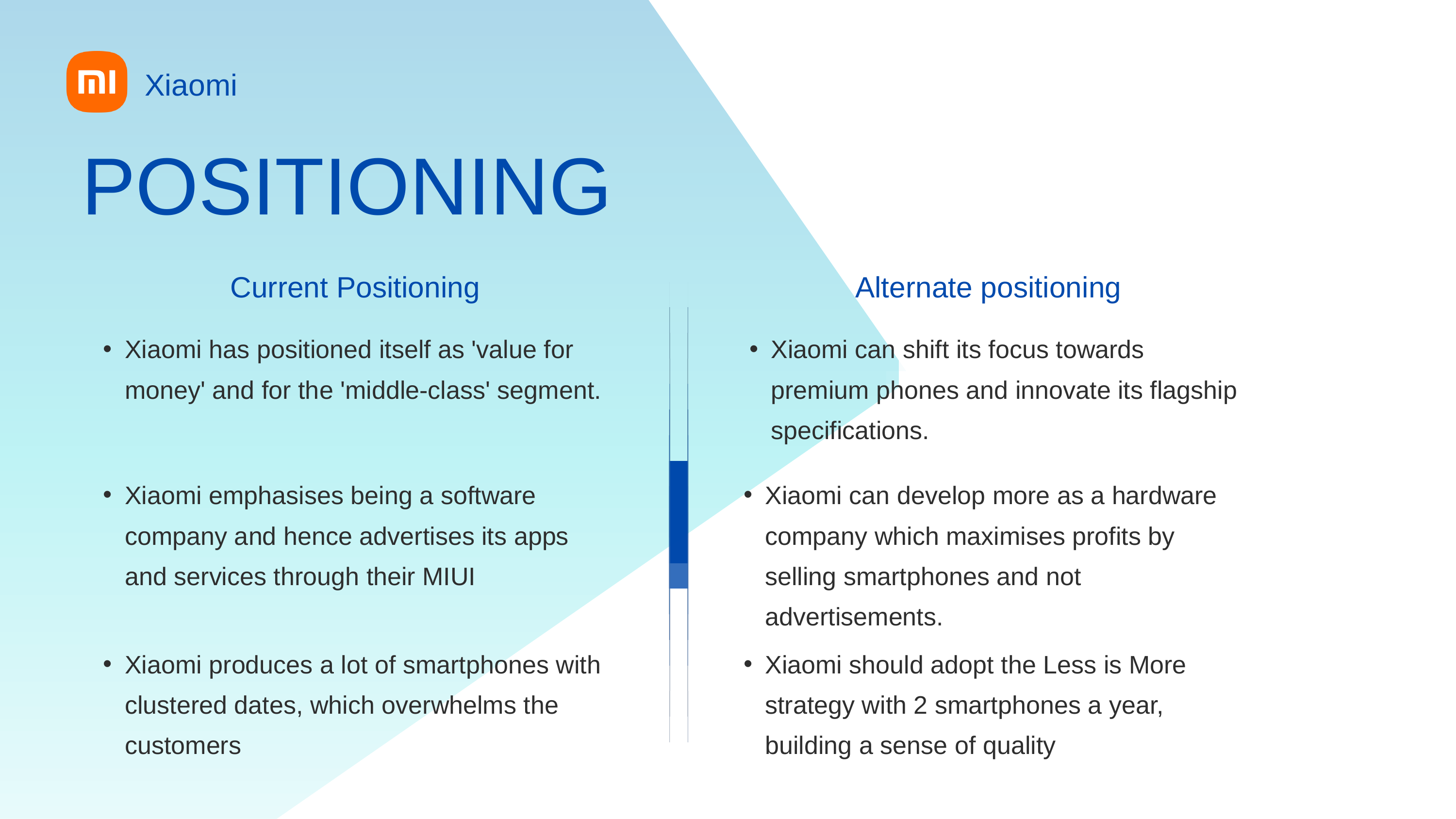

Xiaomi
POSITIONING
Current Positioning
Alternate positioning
Xiaomi has positioned itself as 'value for money' and for the 'middle-class' segment.
Xiaomi can shift its focus towards premium phones and innovate its flagship specifications.
Xiaomi emphasises being a software company and hence advertises its apps and services through their MIUI
Xiaomi can develop more as a hardware company which maximises profits by selling smartphones and not advertisements.

Xiaomi produces a lot of smartphones with clustered dates, which overwhelms the customers
Xiaomi should adopt the Less is More strategy with 2 smartphones a year, building a sense of quality